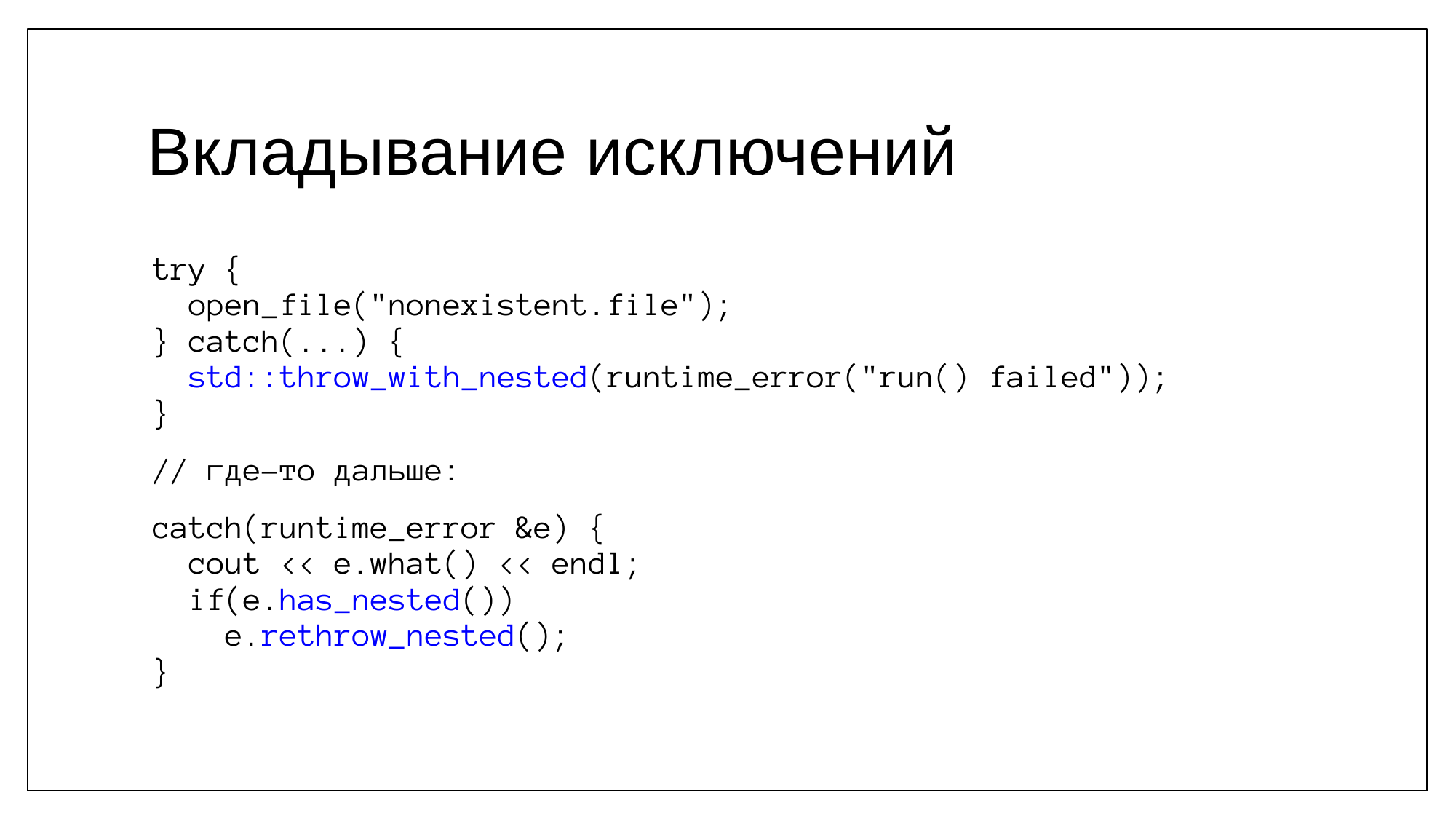

# Вкладывание исключений
try {
  open_file("nonexistent.file");
} catch(...) {
  std::throw_with_nested(runtime_error("run() failed"));
}
// где-то дальше:
catch(runtime_error &e) {
  cout << e.what() << endl;
  if(e.has_nested())
    e.rethrow_nested();
}